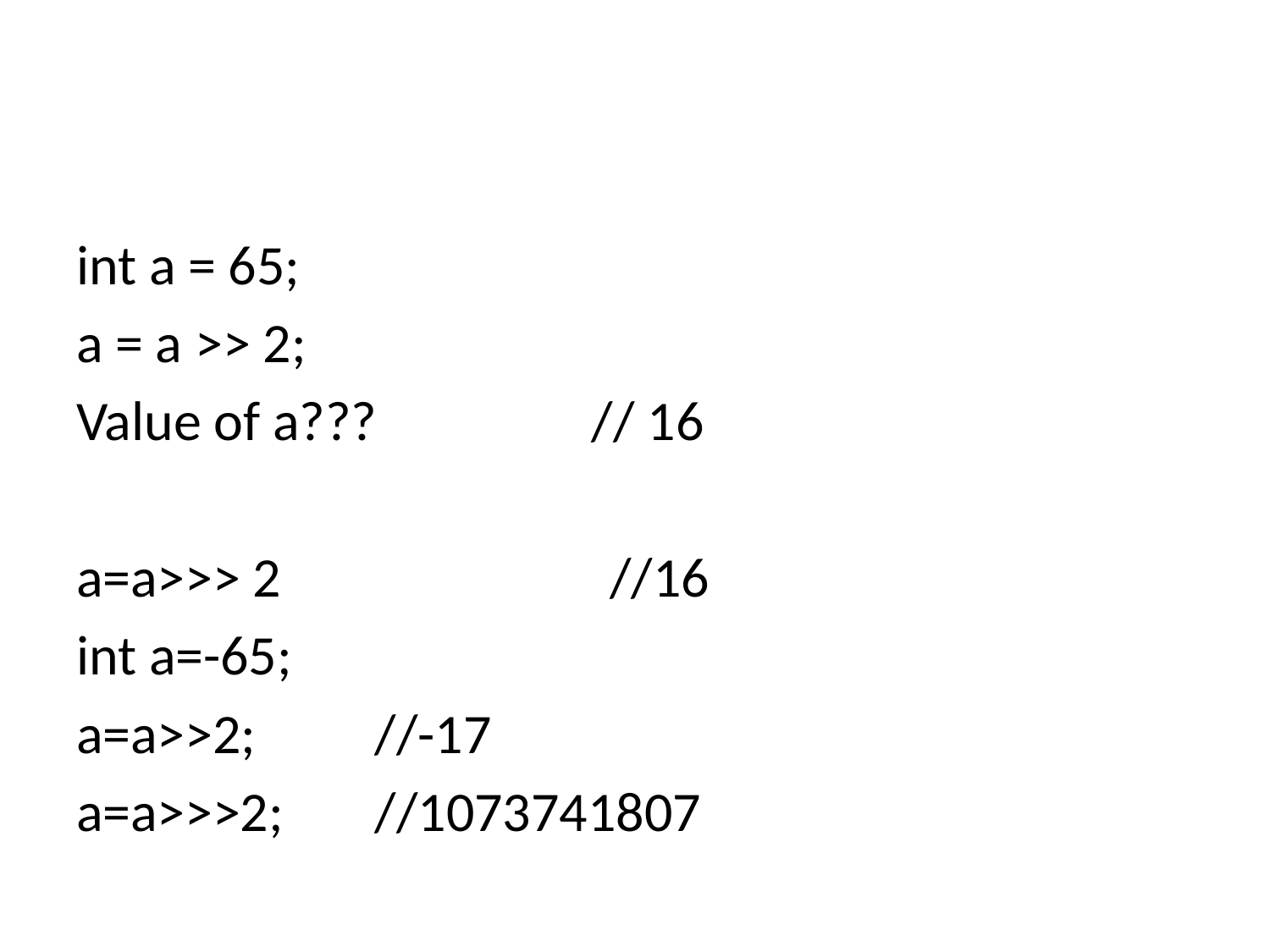

#
int a = 65;
a = a >> 2;
Value of a???                 // 16

a=a>>> 2                          //16
int a=-65;
a=a>>2; 			//-17
a=a>>>2; 			//1073741807